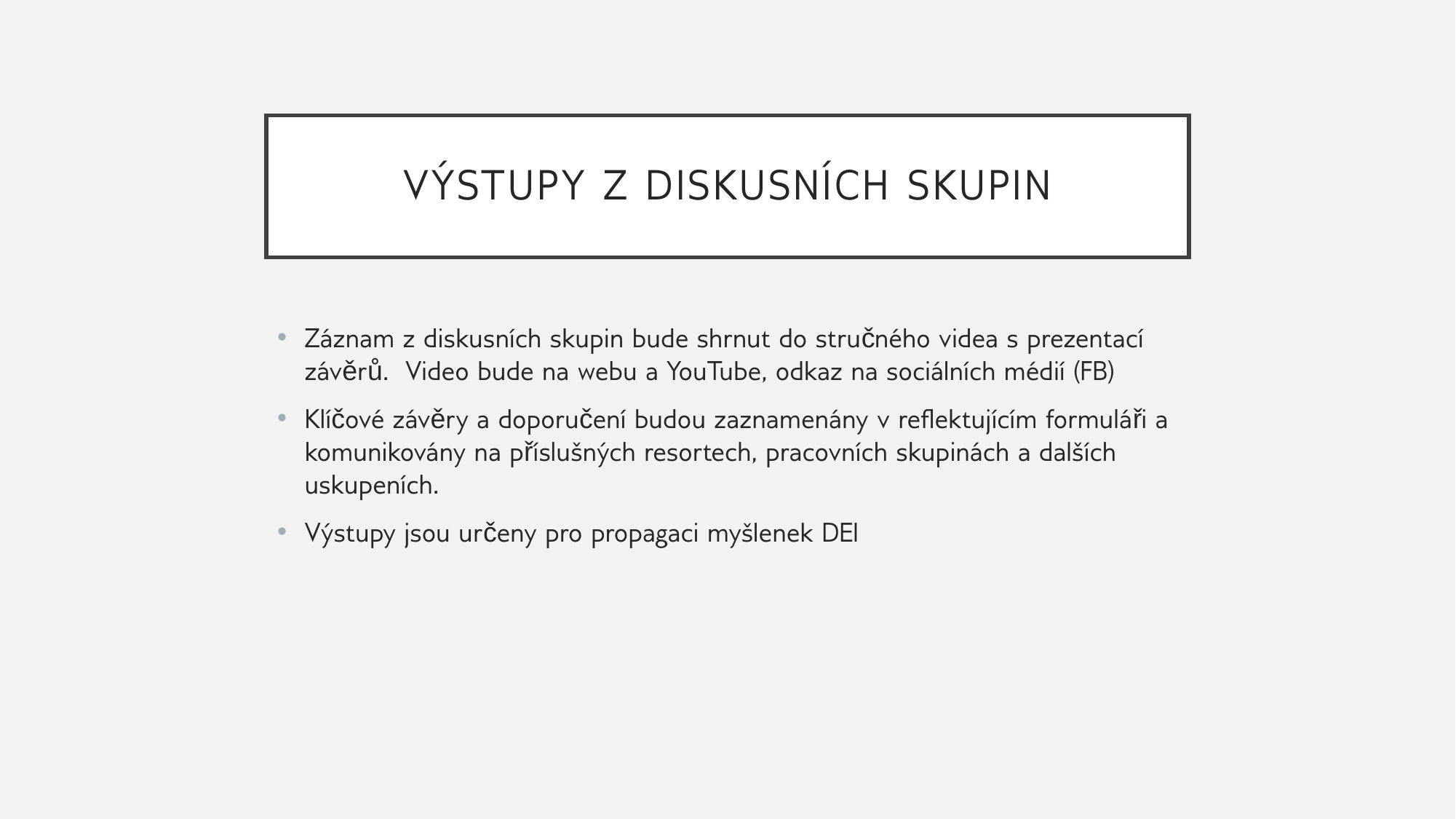

# Výstupy z diskusních skupin
Záznam z diskusních skupin bude shrnut do stručného videa s prezentací závěrů.  Video bude na webu a YouTube, odkaz na sociálních médií (FB)
Klíčové závěry a doporučení budou zaznamenány v reflektujícím formuláři a komunikovány na příslušných resortech, pracovních skupinách a dalších uskupeních.
Výstupy jsou určeny pro propagaci myšlenek DEI